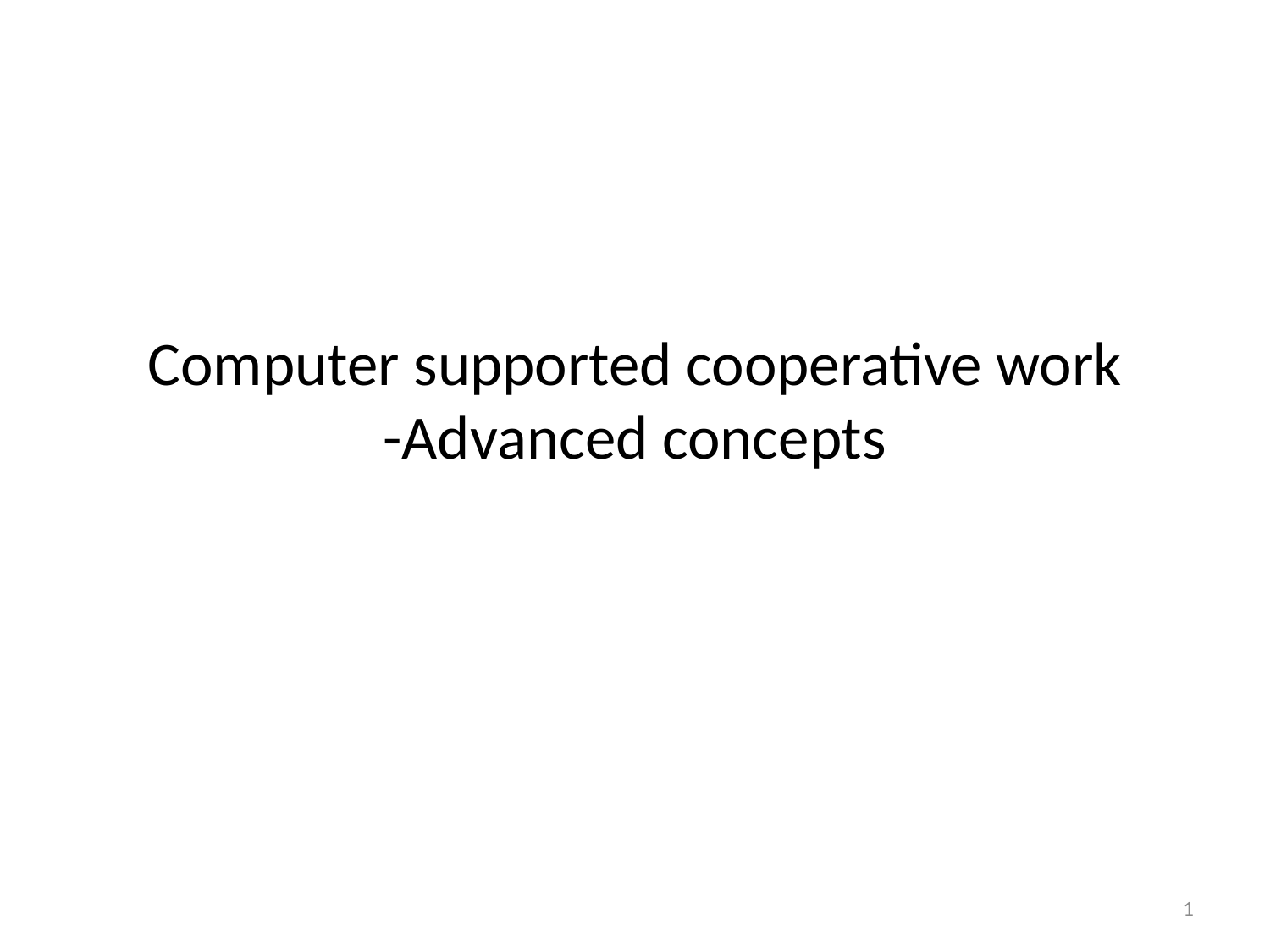

# Computer supported cooperative work -Advanced concepts

1